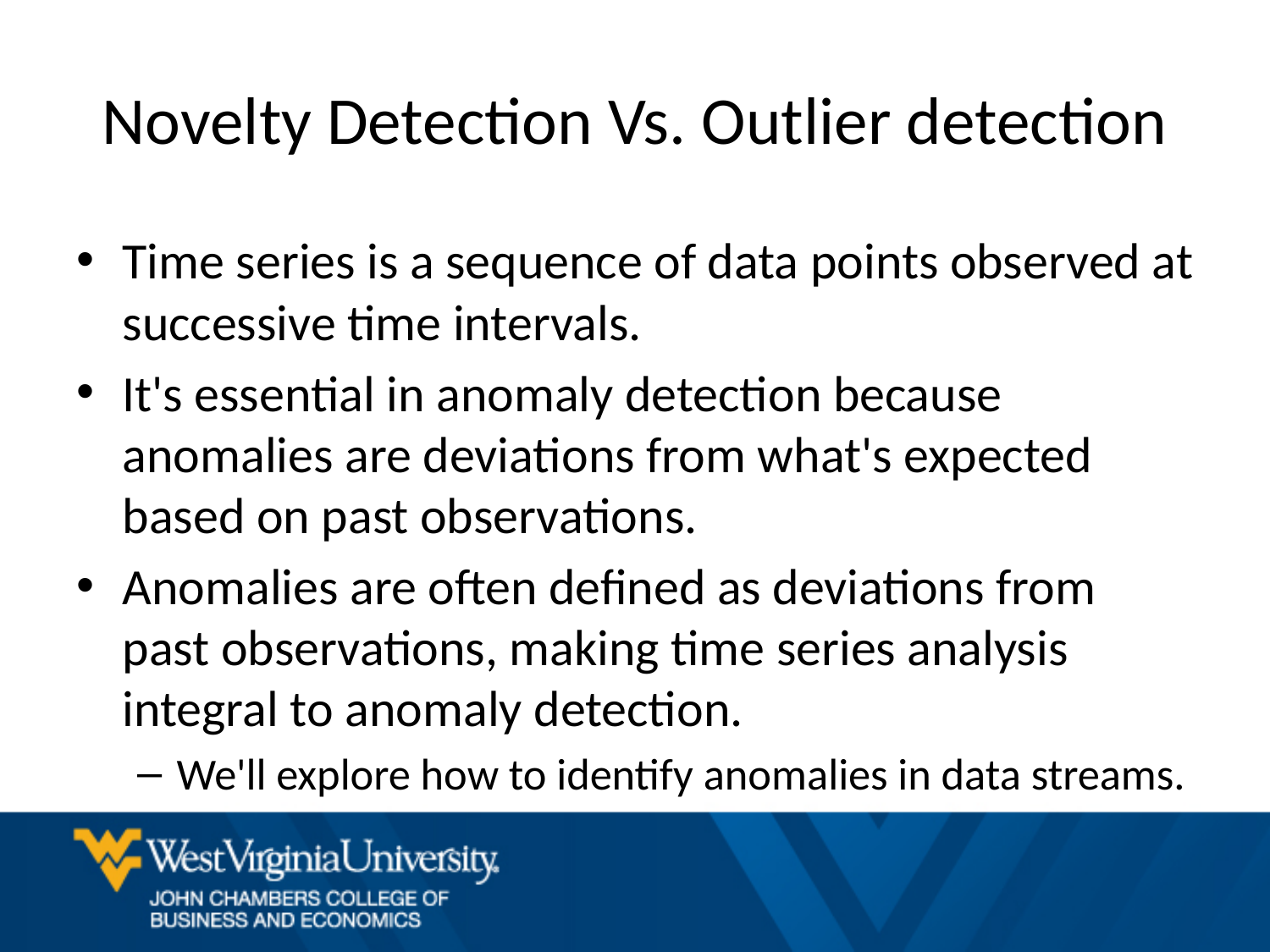

# Novelty Detection Vs. Outlier detection
Time series is a sequence of data points observed at successive time intervals.
It's essential in anomaly detection because anomalies are deviations from what's expected based on past observations.
Anomalies are often defined as deviations from past observations, making time series analysis integral to anomaly detection.
We'll explore how to identify anomalies in data streams.